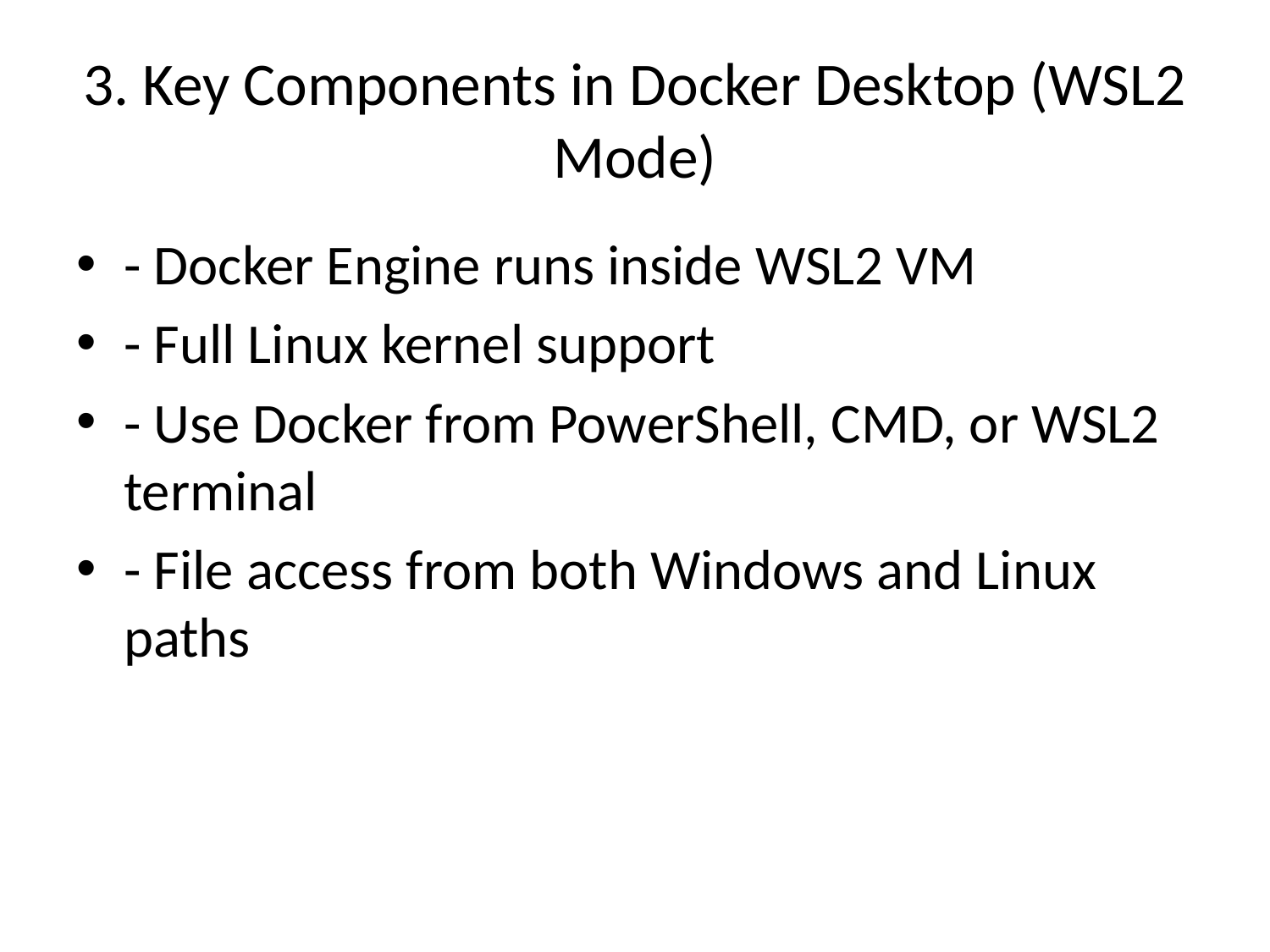

# 3. Key Components in Docker Desktop (WSL2 Mode)
- Docker Engine runs inside WSL2 VM
- Full Linux kernel support
- Use Docker from PowerShell, CMD, or WSL2 terminal
- File access from both Windows and Linux paths